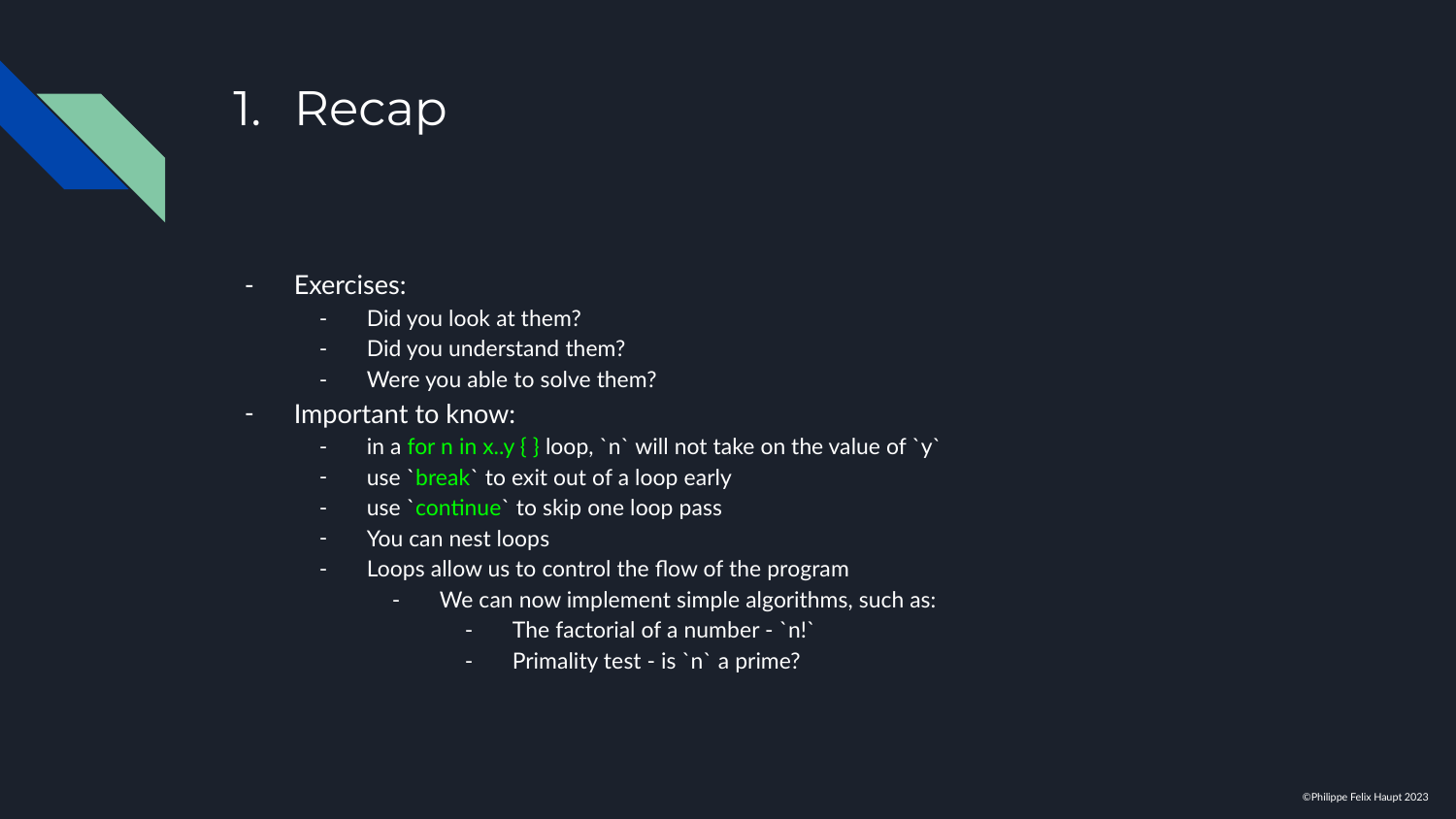

# Recap
Exercises:
Did you look at them?
Did you understand them?
Were you able to solve them?
Important to know:
in a for n in x..y { } loop, `n` will not take on the value of `y`
use `break` to exit out of a loop early
use `continue` to skip one loop pass
You can nest loops
Loops allow us to control the flow of the program
We can now implement simple algorithms, such as:
The factorial of a number - `n!`
Primality test - is `n` a prime?
©Philippe Felix Haupt 2023